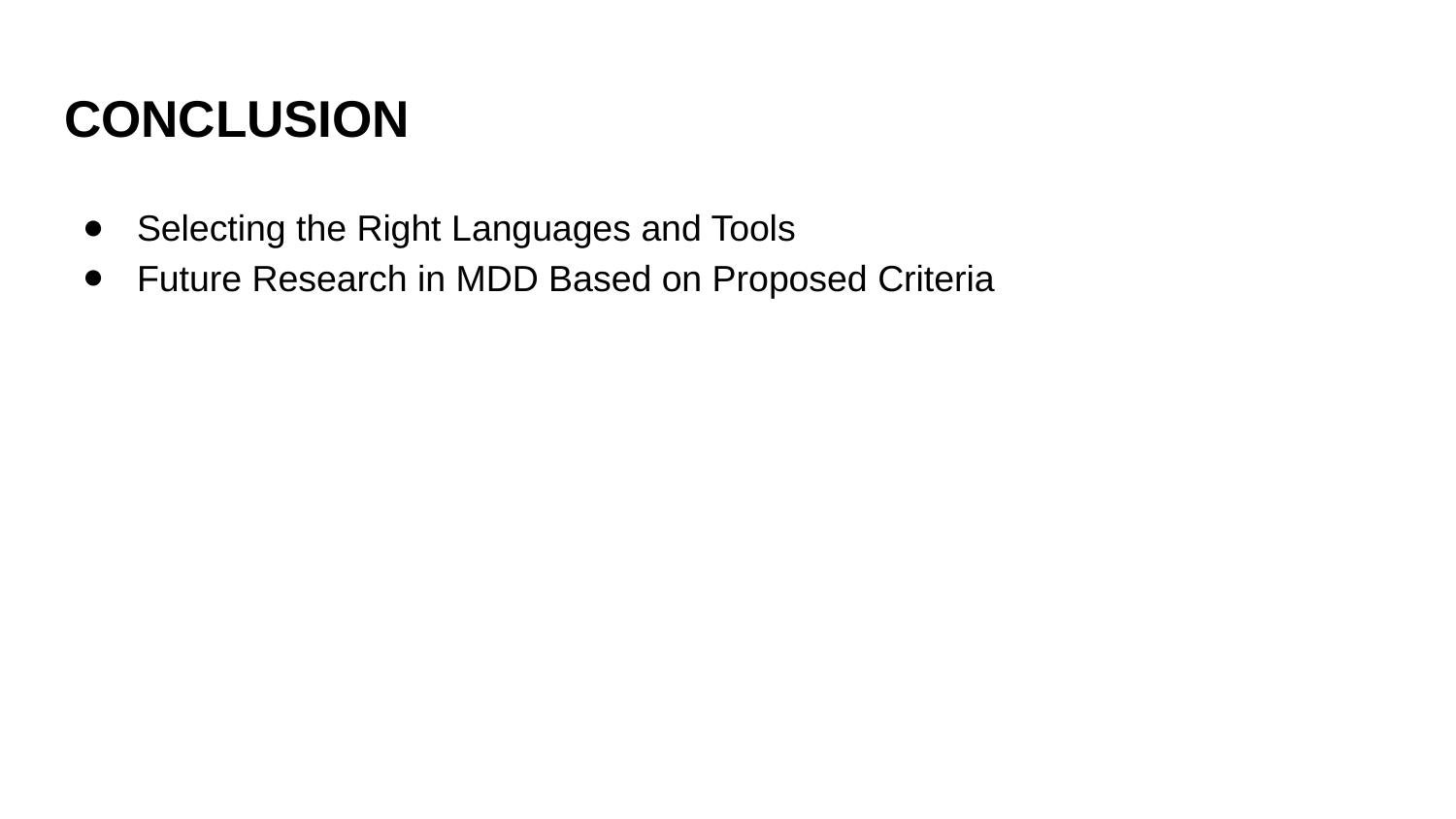

# CONCLUSION
Selecting the Right Languages and Tools
Future Research in MDD Based on Proposed Criteria